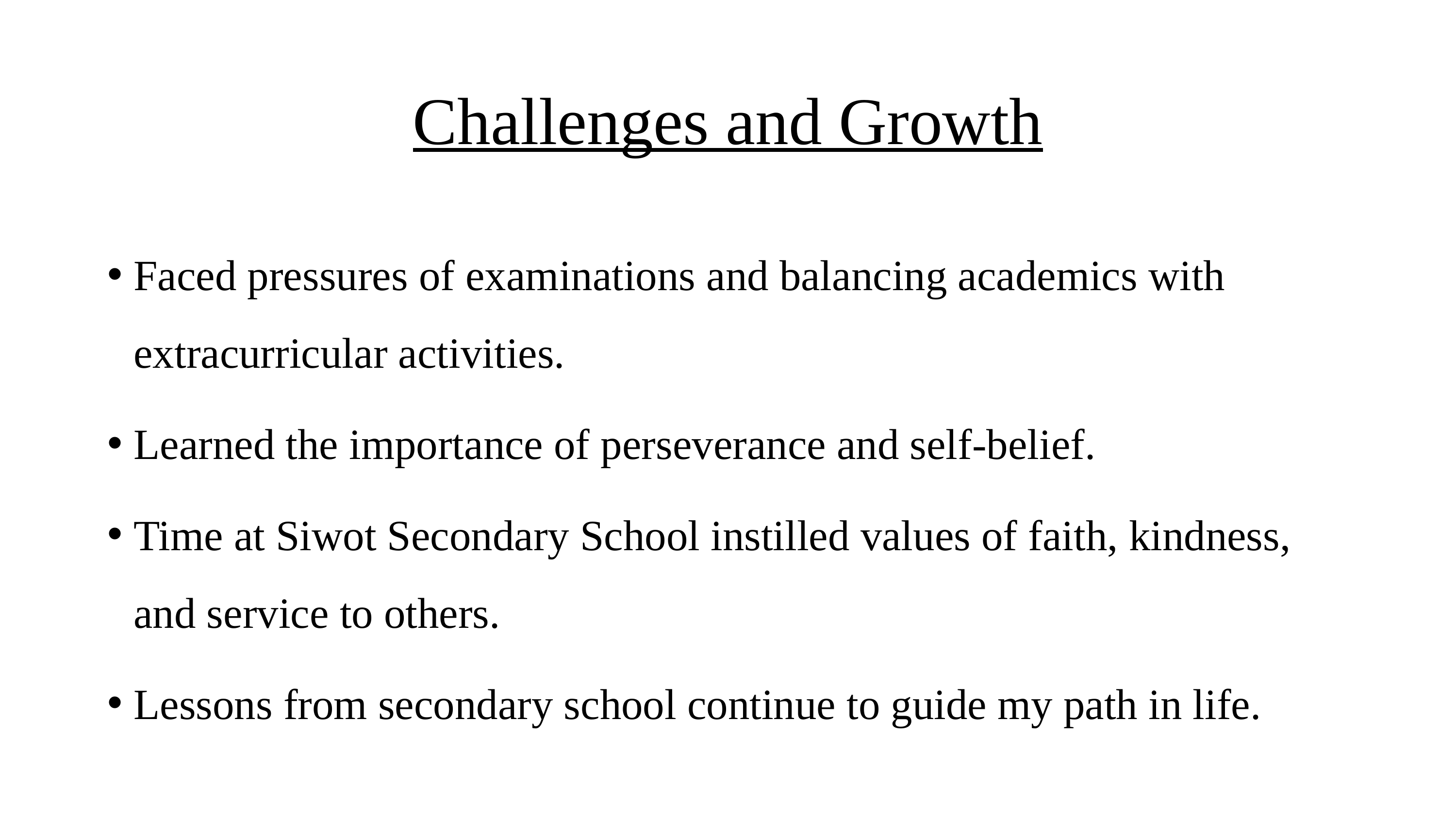

# Challenges and Growth
Faced pressures of examinations and balancing academics with extracurricular activities.
Learned the importance of perseverance and self-belief.
Time at Siwot Secondary School instilled values of faith, kindness, and service to others.
Lessons from secondary school continue to guide my path in life.